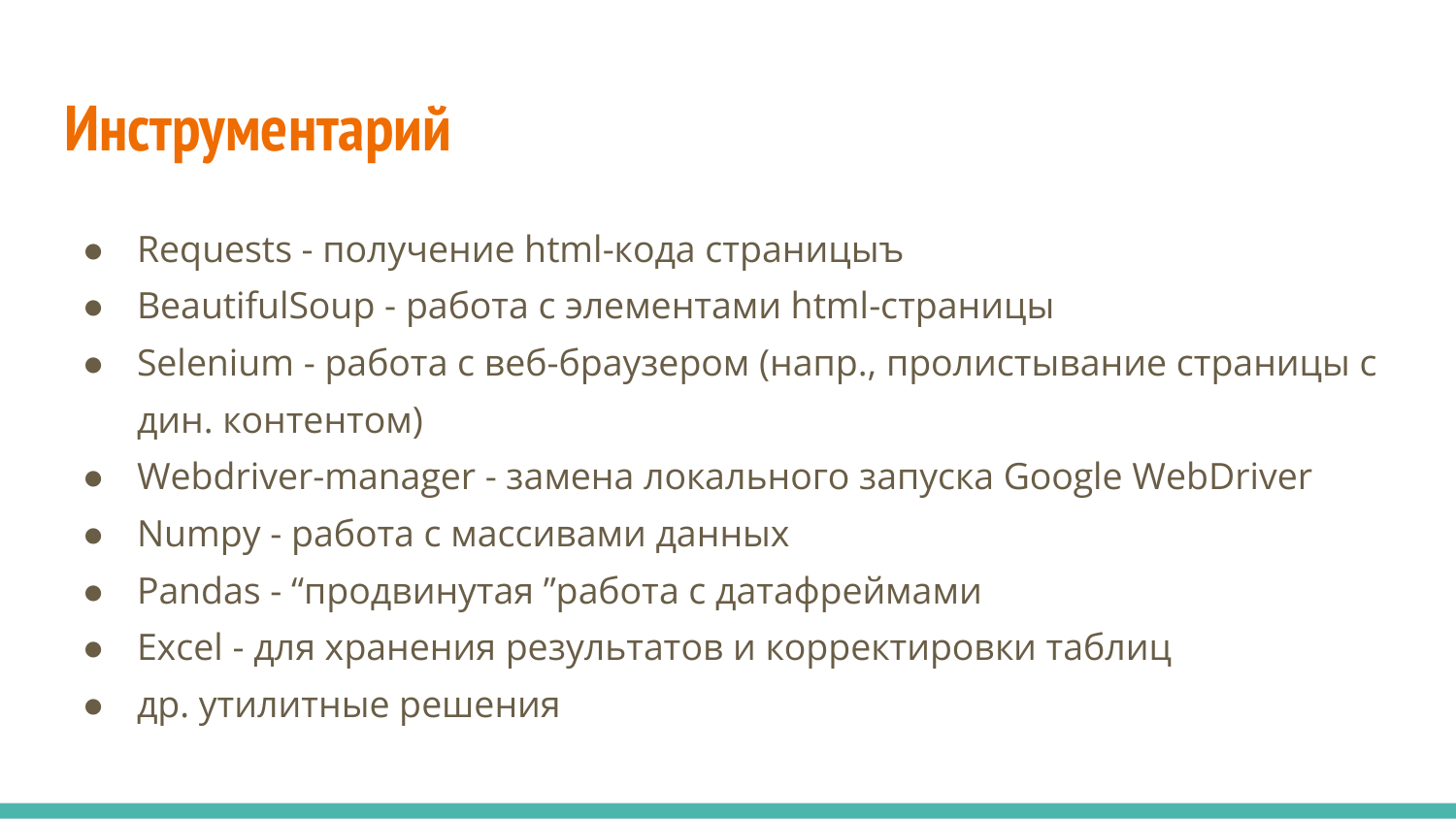

# Инструментарий
Requests - получение html-кода страницыъ
BeautifulSoup - работа с элементами html-страницы
Selenium - работа с веб-браузером (напр., пролистывание страницы с дин. контентом)
Webdriver-manager - замена локального запуска Google WebDriver
Numpy - работа с массивами данных
Pandas - “продвинутая ”работа с датафреймами
Excel - для хранения результатов и корректировки таблиц
др. утилитные решения